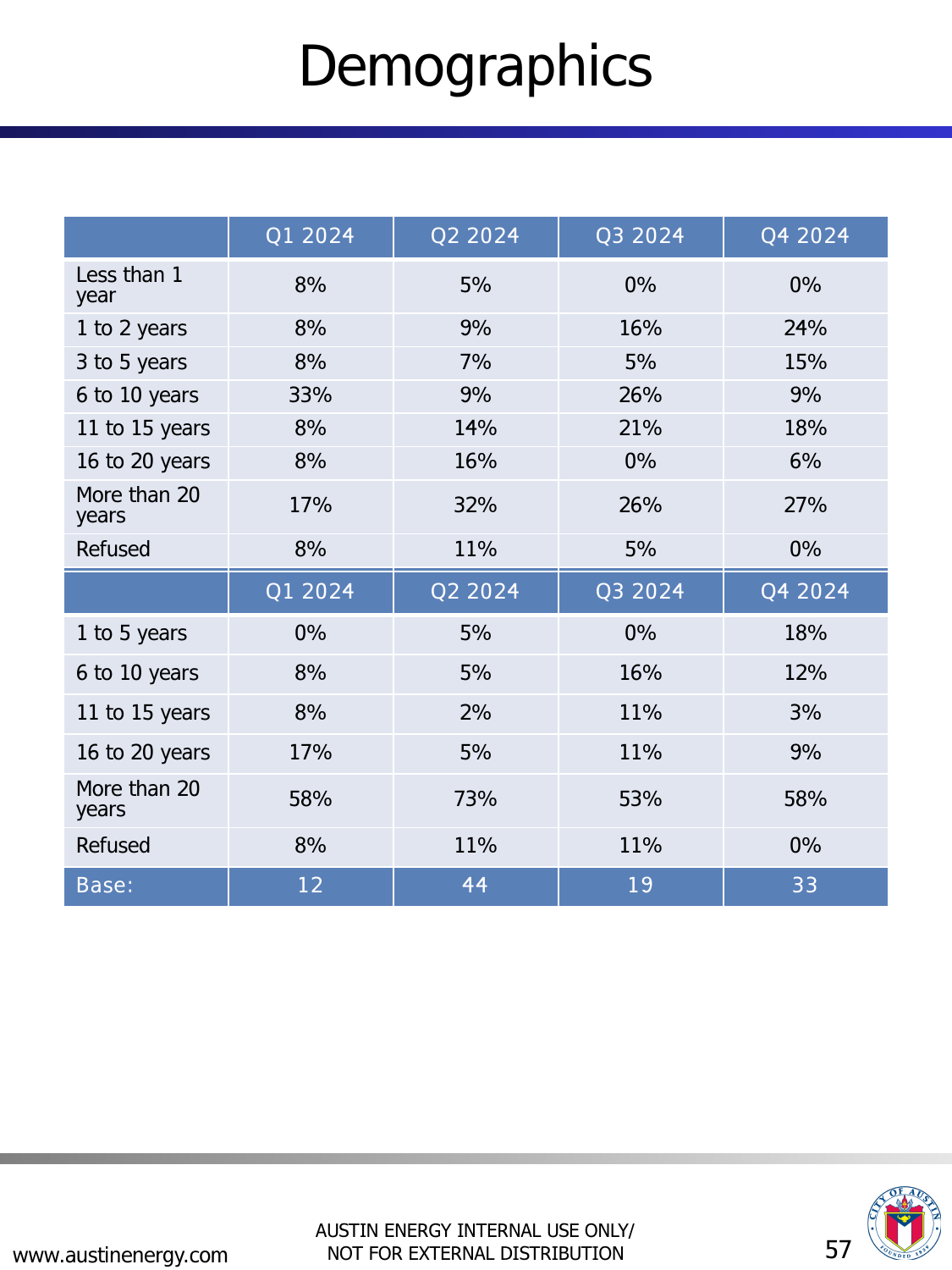

# Demographics
|  | Q1 2024 | Q2 2024 | Q3 2024 | Q4 2024 |
| --- | --- | --- | --- | --- |
| Less than 1 year | 8% | 5% | 0% | 0% |
| 1 to 2 years | 8% | 9% | 16% | 24% |
| 3 to 5 years | 8% | 7% | 5% | 15% |
| 6 to 10 years | 33% | 9% | 26% | 9% |
| 11 to 15 years | 8% | 14% | 21% | 18% |
| 16 to 20 years | 8% | 16% | 0% | 6% |
| More than 20 years | 17% | 32% | 26% | 27% |
| Refused | 8% | 11% | 5% | 0% |
| Base: | 12 | 44 | 19 | 33 |
|  | Q1 2024 | Q2 2024 | Q3 2024 | Q4 2024 |
| --- | --- | --- | --- | --- |
| 1 to 5 years | 0% | 5% | 0% | 18% |
| 6 to 10 years | 8% | 5% | 16% | 12% |
| 11 to 15 years | 8% | 2% | 11% | 3% |
| 16 to 20 years | 17% | 5% | 11% | 9% |
| More than 20 years | 58% | 73% | 53% | 58% |
| Refused | 8% | 11% | 11% | 0% |
| Base: | 12 | 44 | 19 | 33 |
57